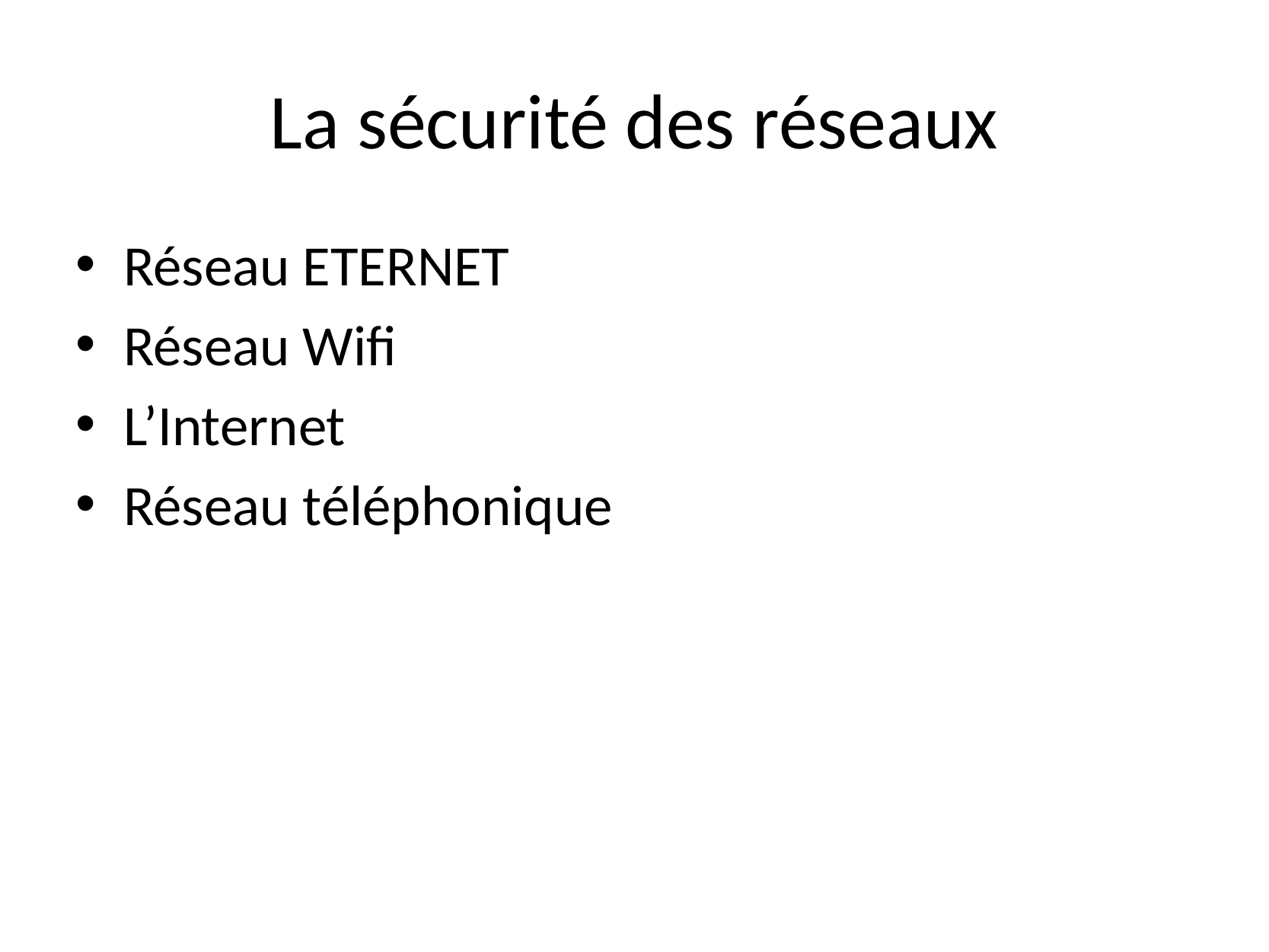

# La sécurité des réseaux
Réseau ETERNET
Réseau Wifi
L’Internet
Réseau téléphonique